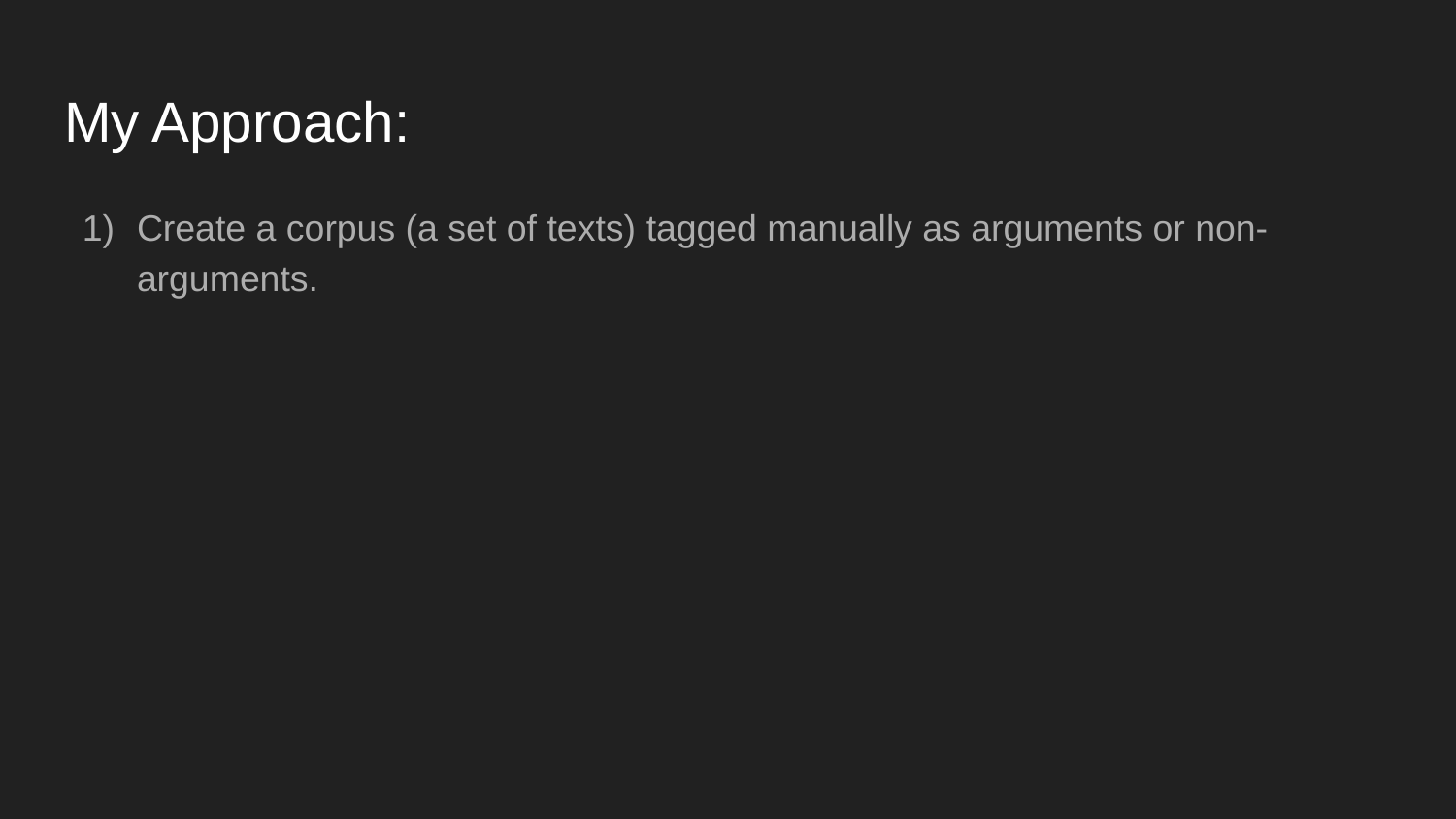

# My Approach:
Create a corpus (a set of texts) tagged manually as arguments or non-arguments.